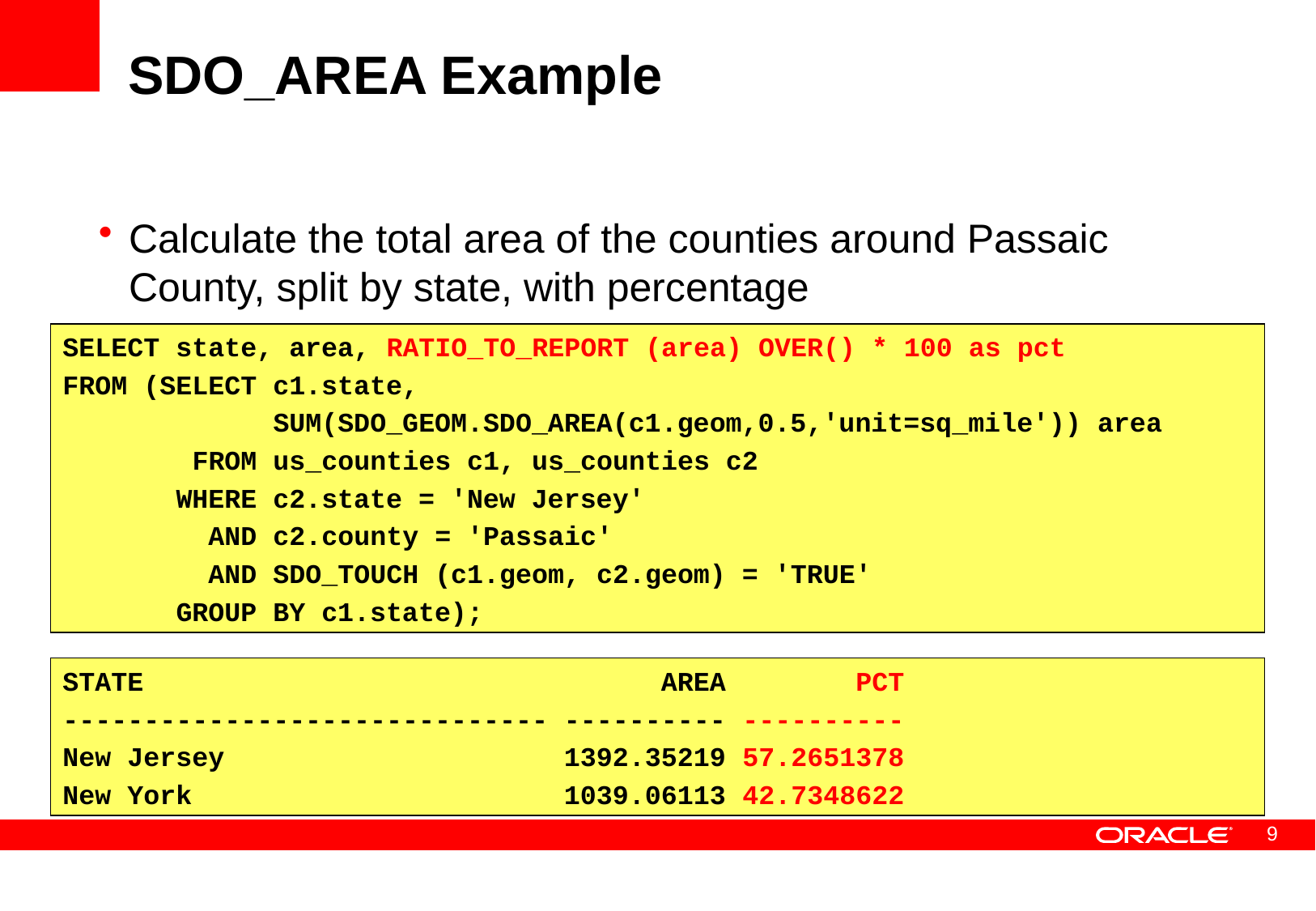

# SDO_AREA Example
Calculate the total area of the counties around Passaic County, split by state, with percentage
SELECT state, area, RATIO_TO_REPORT (area) OVER() * 100 as pct
FROM (SELECT c1.state,
             SUM(SDO_GEOM.SDO_AREA(c1.geom,0.5,'unit=sq_mile')) area
        FROM us_counties c1, us_counties c2
       WHERE c2.state = 'New Jersey'
         AND c2.county = 'Passaic'
         AND SDO_TOUCH (c1.geom, c2.geom) = 'TRUE'
       GROUP BY c1.state);
STATE                                AREA        PCT
------------------------------ ---------- ----------
New Jersey                     1392.35219 57.2651378
New York                       1039.06113 42.7348622